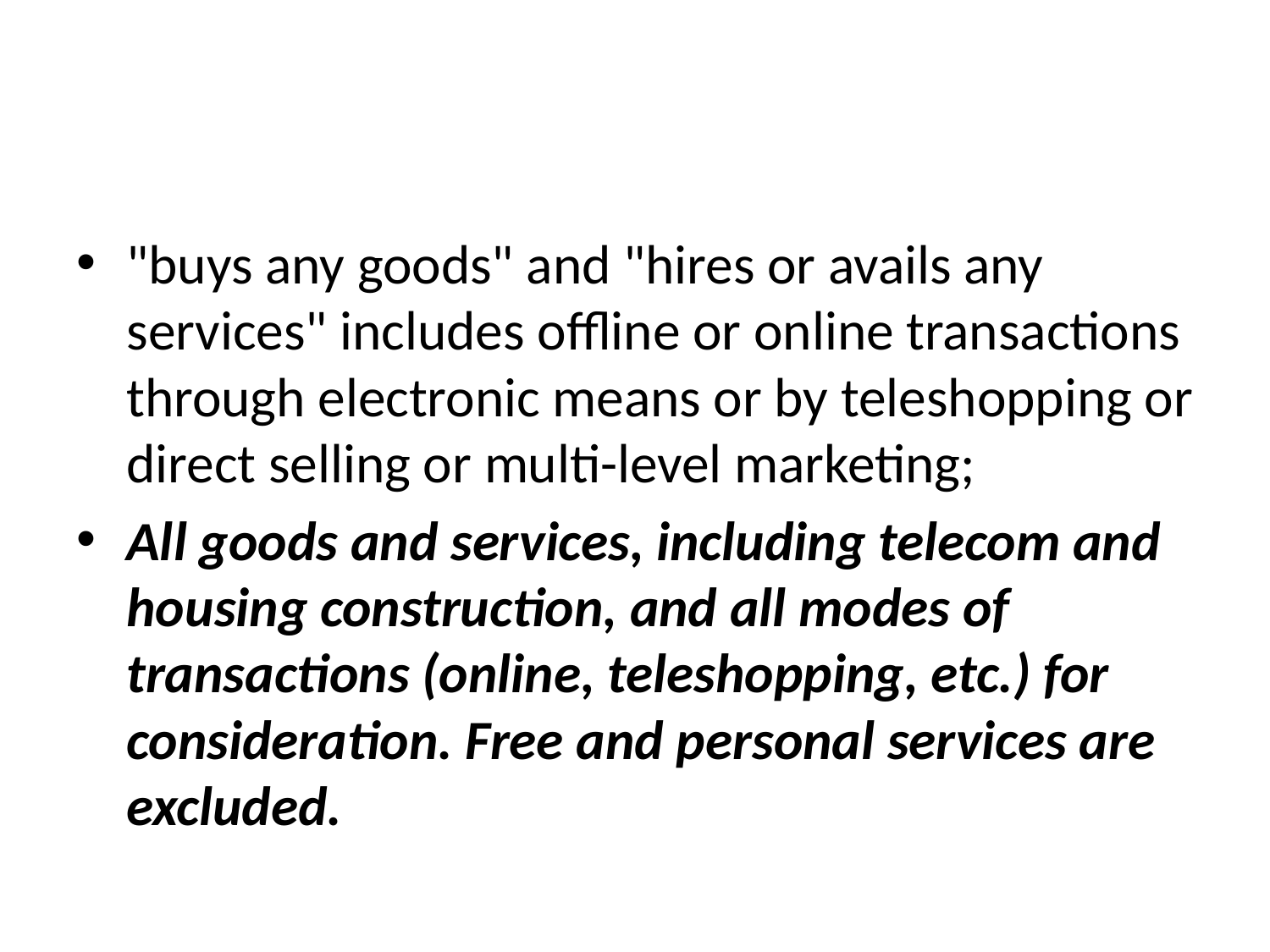

"buys any goods" and "hires or avails any services" includes offline or online transactions through electronic means or by teleshopping or direct selling or multi-level marketing;
All goods and services, including telecom and housing construction, and all modes of transactions (online, teleshopping, etc.) for consideration. Free and personal services are excluded.